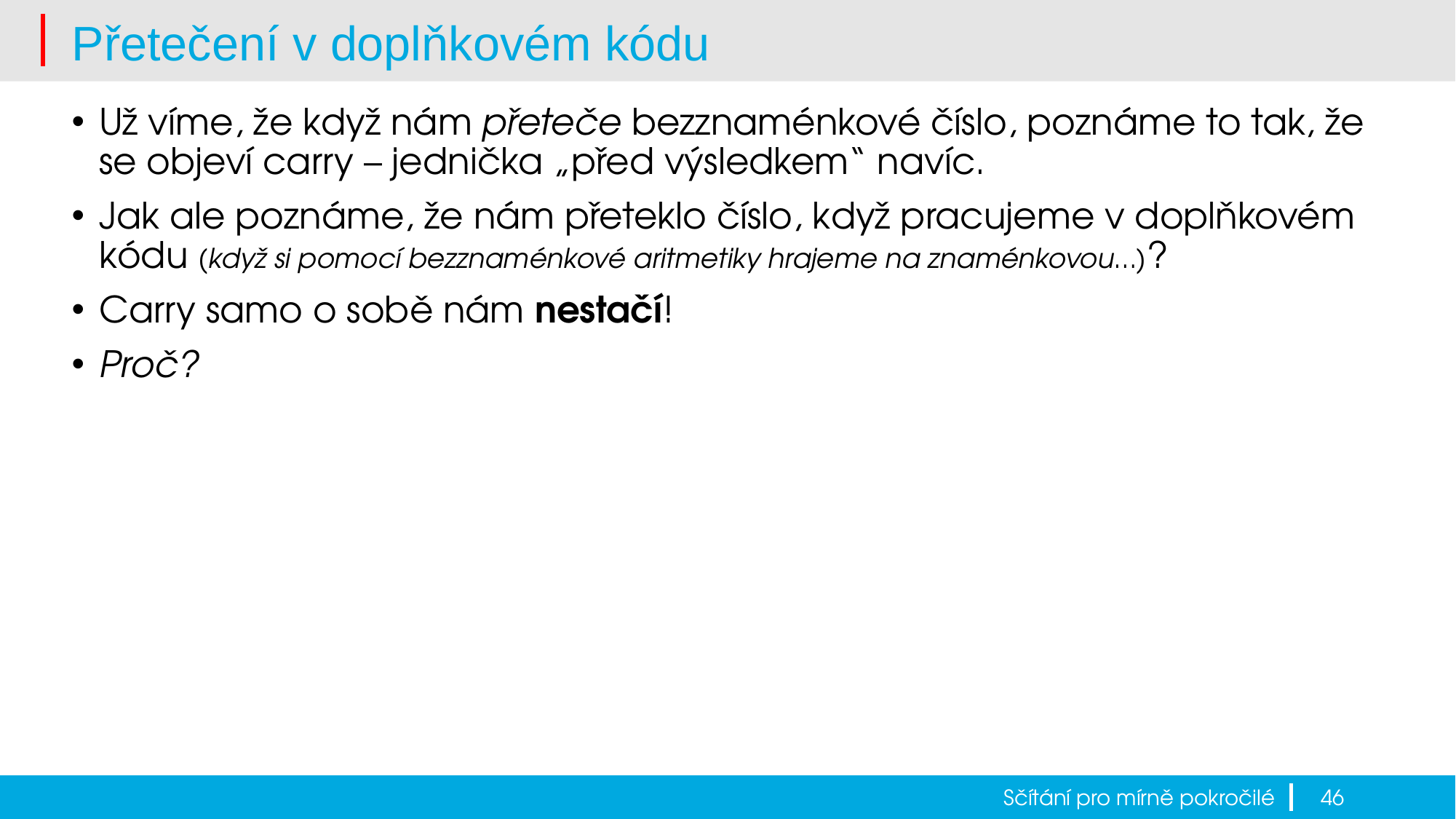

# Přetečení v doplňkovém kódu
Už víme, že když nám přeteče bezznaménkové číslo, poznáme to tak, že se objeví carry – jednička „před výsledkem“ navíc.
Jak ale poznáme, že nám přeteklo číslo, když pracujeme v doplňkovém kódu (když si pomocí bezznaménkové aritmetiky hrajeme na znaménkovou…)?
Carry samo o sobě nám nestačí!
Proč?

Sčítání pro mírně pokročilé
46